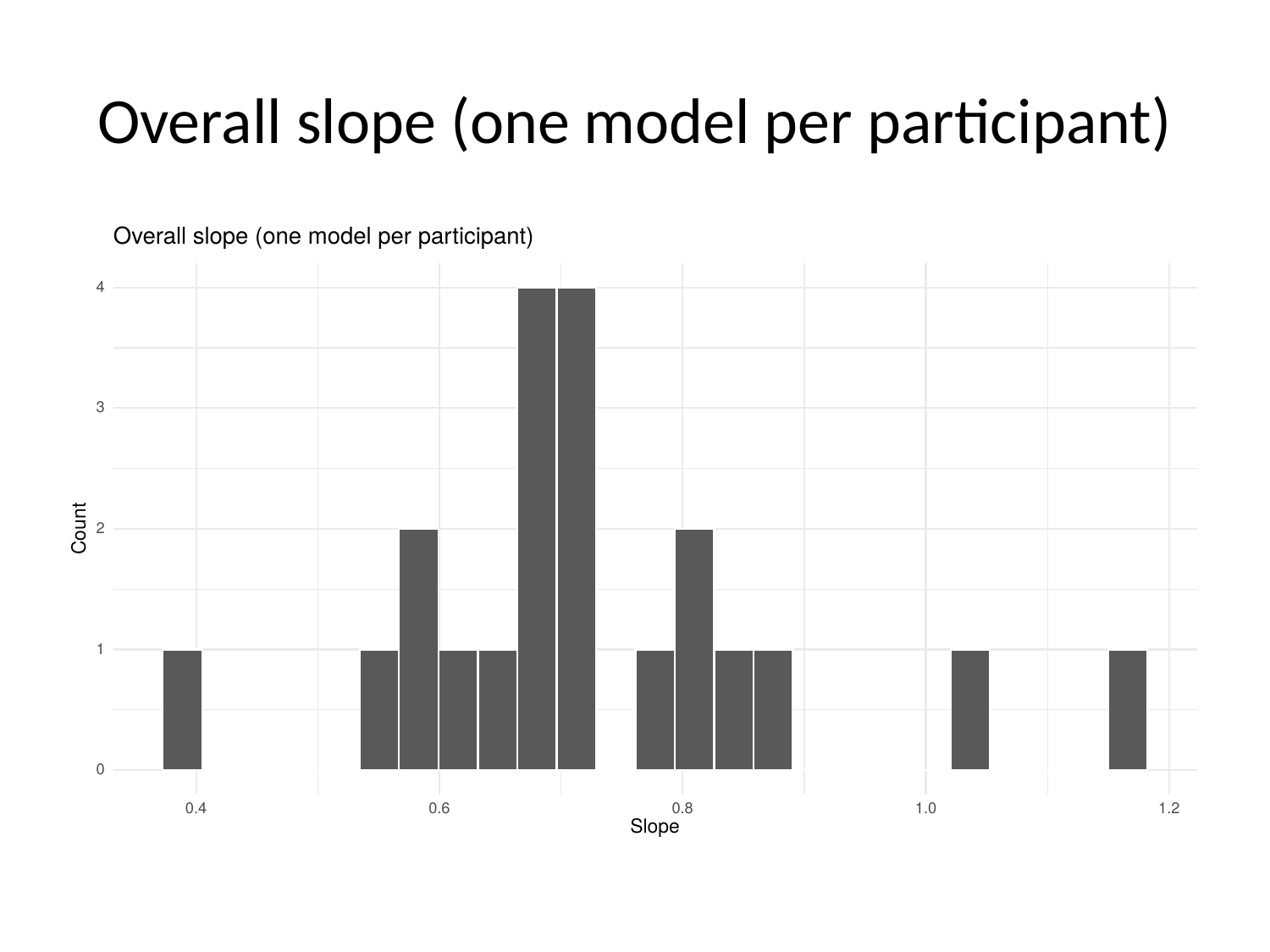

# Overall slope (one model per participant)

Overall slope (one model per participant)

4

3

Count
2

1

0

0.6
0.8
0.4
1.0
1.2
Slope